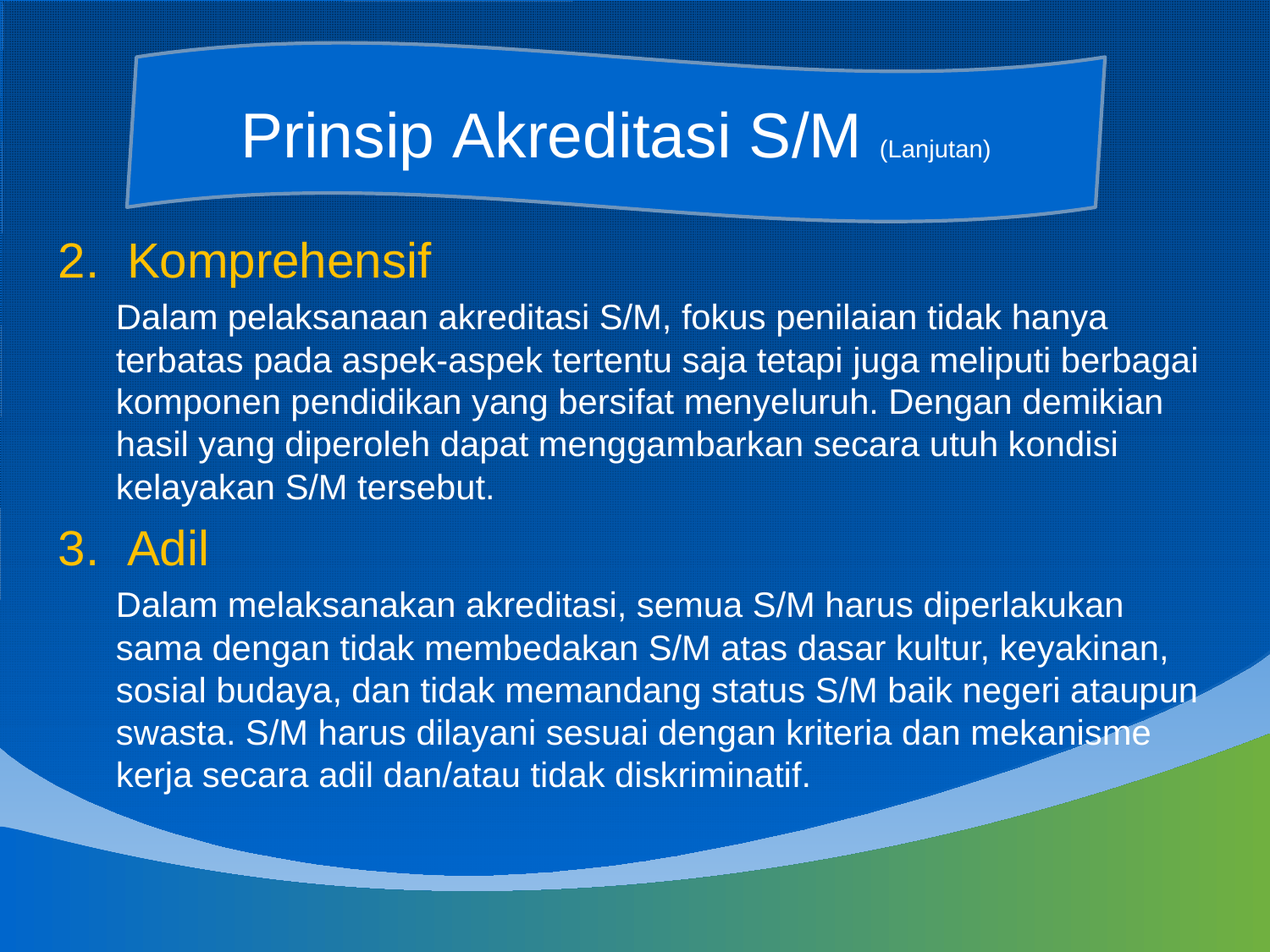

Prinsip Akreditasi S/M (Lanjutan)
 2.  Komprehensif
	Dalam pelaksanaan akreditasi S/M, fokus penilaian tidak hanya terbatas pada aspek-aspek tertentu saja tetapi juga meliputi berbagai komponen pendidikan yang bersifat menyeluruh. Dengan demikian hasil yang diperoleh dapat menggambarkan secara utuh kondisi kelayakan S/M tersebut.
 3.  Adil
	Dalam melaksanakan akreditasi, semua S/M harus diperlakukan sama dengan tidak membedakan S/M atas dasar kultur, keyakinan, sosial budaya, dan tidak memandang status S/M baik negeri ataupun swasta. S/M harus dilayani sesuai dengan kriteria dan mekanisme kerja secara adil dan/atau tidak diskriminatif.